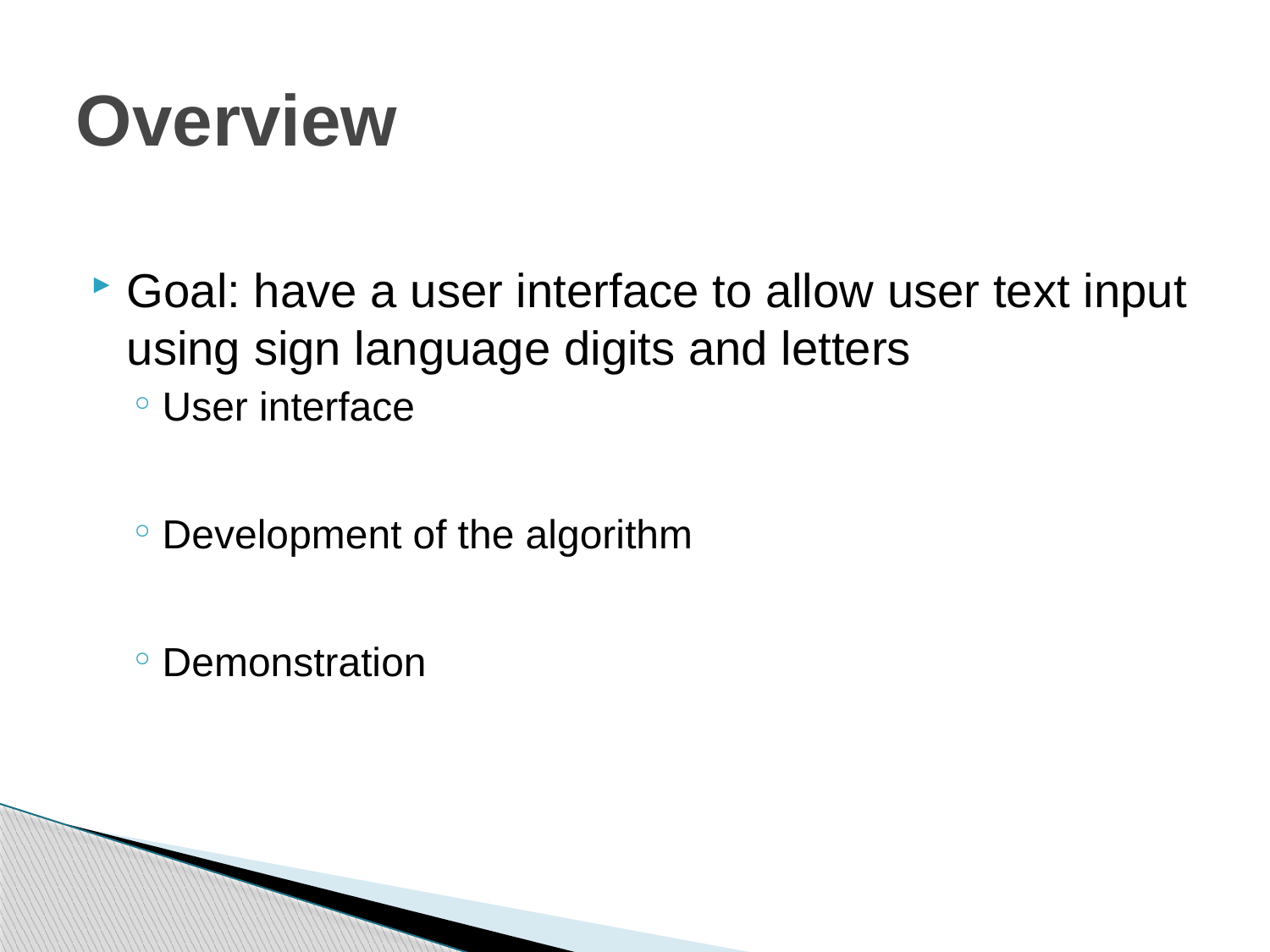

# Overview
Goal: have a user interface to allow user text input using sign language digits and letters
User interface

Development of the algorithm

Demonstration